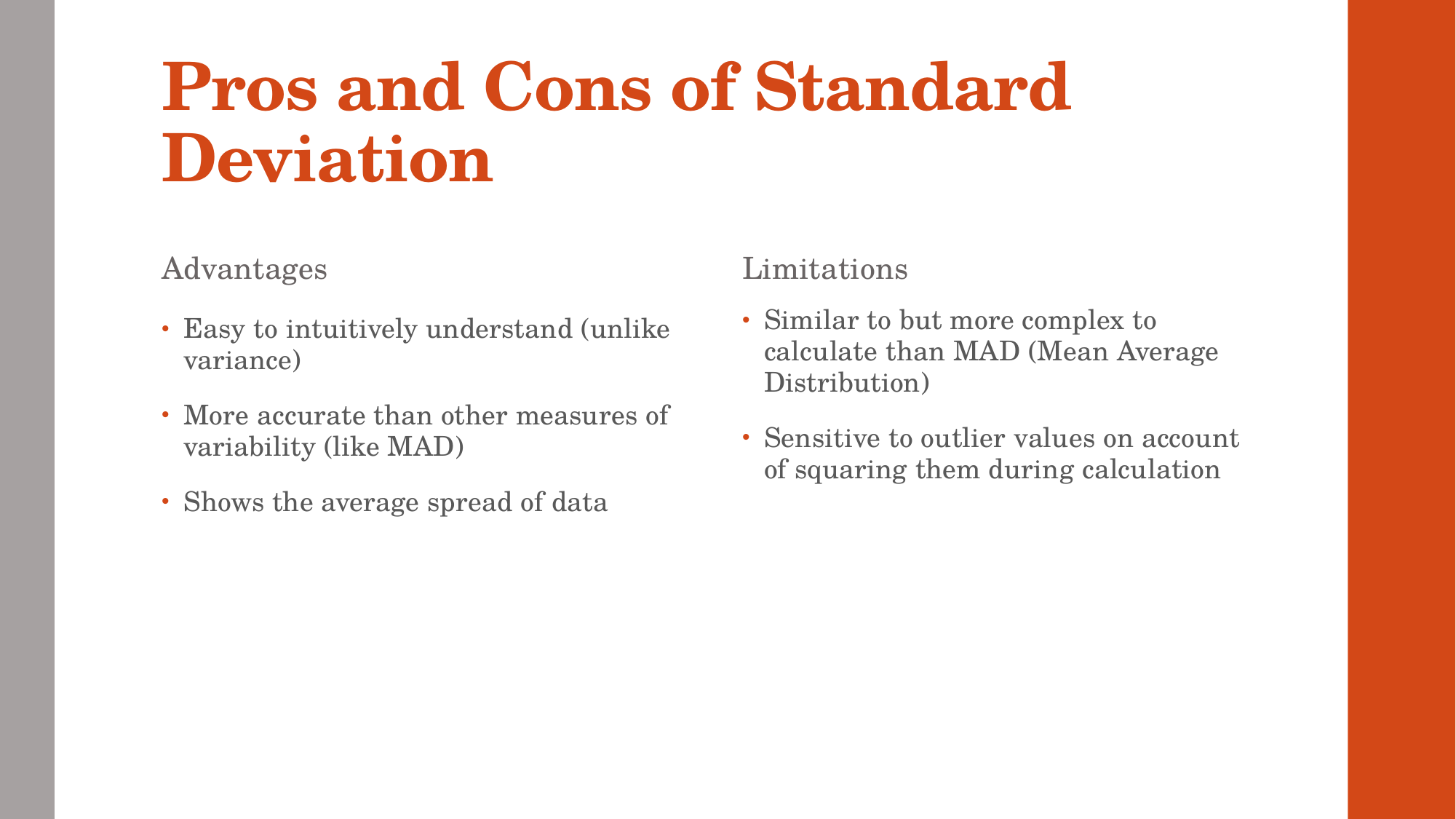

# Pros and Cons of Standard Deviation
Advantages
Limitations
Similar to but more complex to calculate than MAD (Mean Average Distribution)
Sensitive to outlier values on account of squaring them during calculation
Easy to intuitively understand (unlike variance)
More accurate than other measures of variability (like MAD)
Shows the average spread of data